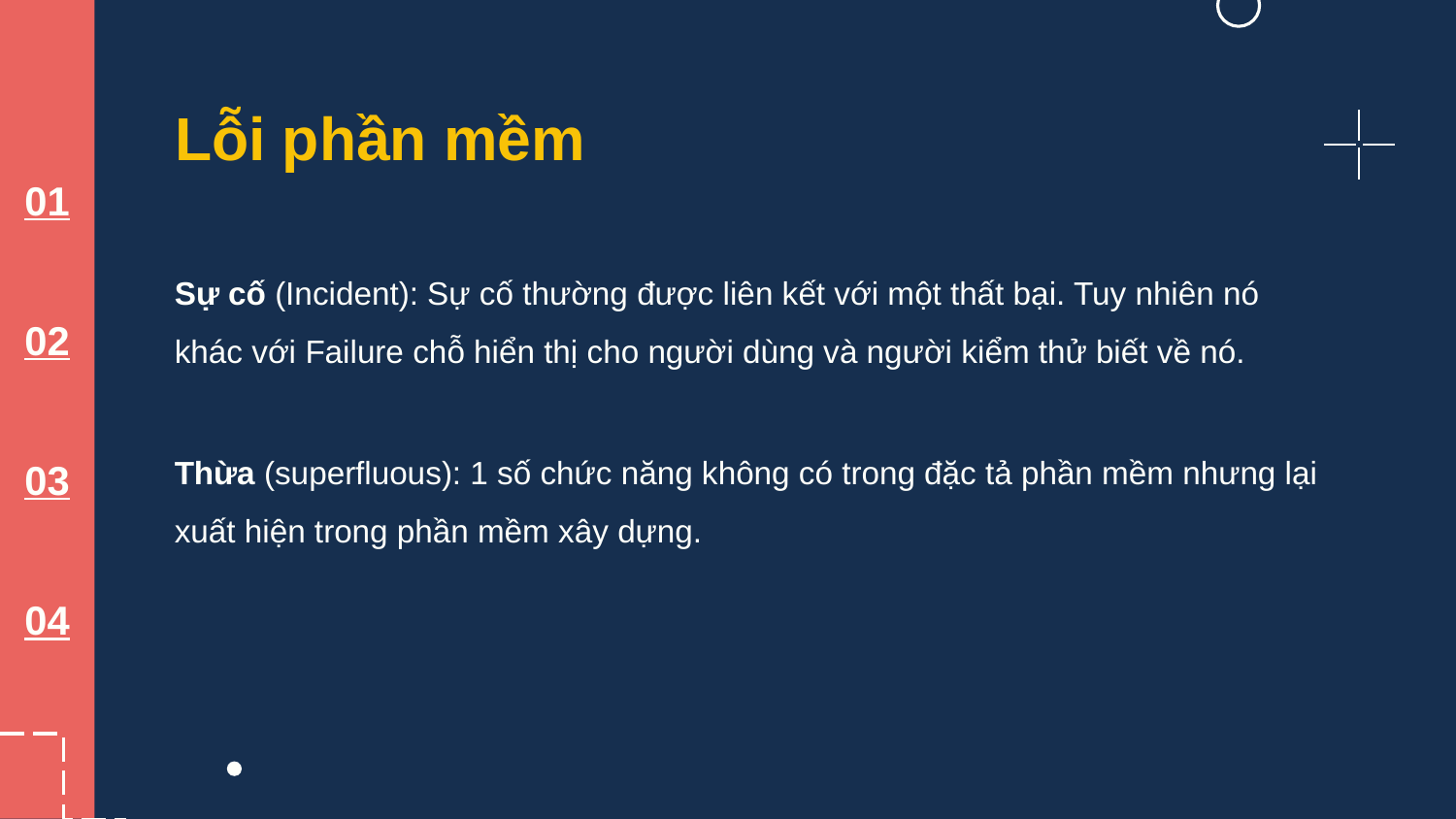

# Lỗi phần mềm

01
Sự cố (Incident): Sự cố thường được liên kết với một thất bại. Tuy nhiên nó khác với Failure chỗ hiển thị cho người dùng và người kiểm thử biết về nó.
02
Thừa (superfluous): 1 số chức năng không có trong đặc tả phần mềm nhưng lại xuất hiện trong phần mềm xây dựng.
03
04